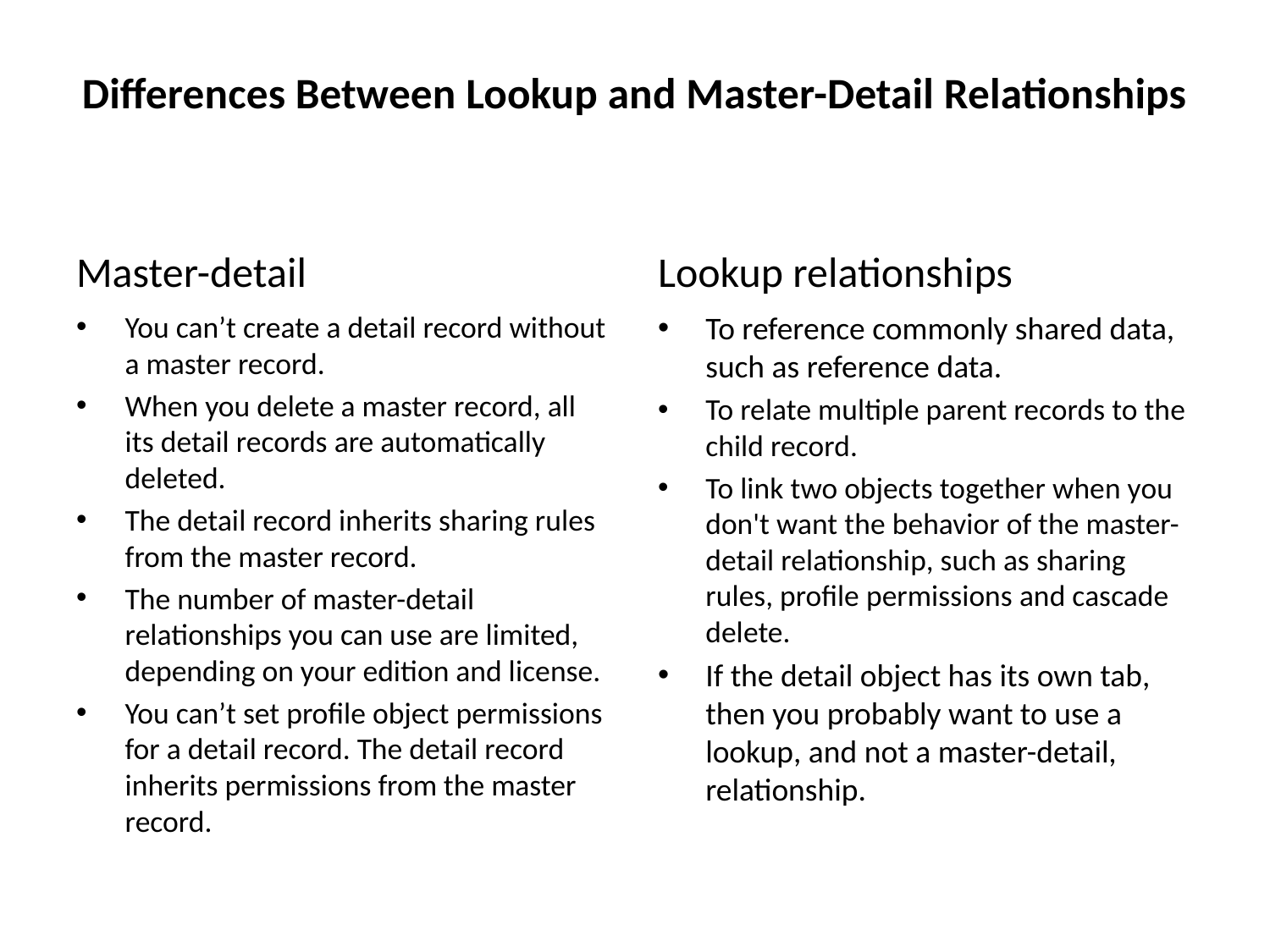

# Differences Between Lookup and Master-Detail Relationships
Master-detail
Lookup relationships
You can’t create a detail record without a master record.
When you delete a master record, all its detail records are automatically deleted.
The detail record inherits sharing rules from the master record.
The number of master-detail relationships you can use are limited, depending on your edition and license.
You can’t set profile object permissions for a detail record. The detail record inherits permissions from the master record.

To reference commonly shared data, such as reference data.
To relate multiple parent records to the child record.
To link two objects together when you don't want the behavior of the master-detail relationship, such as sharing rules, profile permissions and cascade delete.
If the detail object has its own tab, then you probably want to use a lookup, and not a master-detail, relationship.